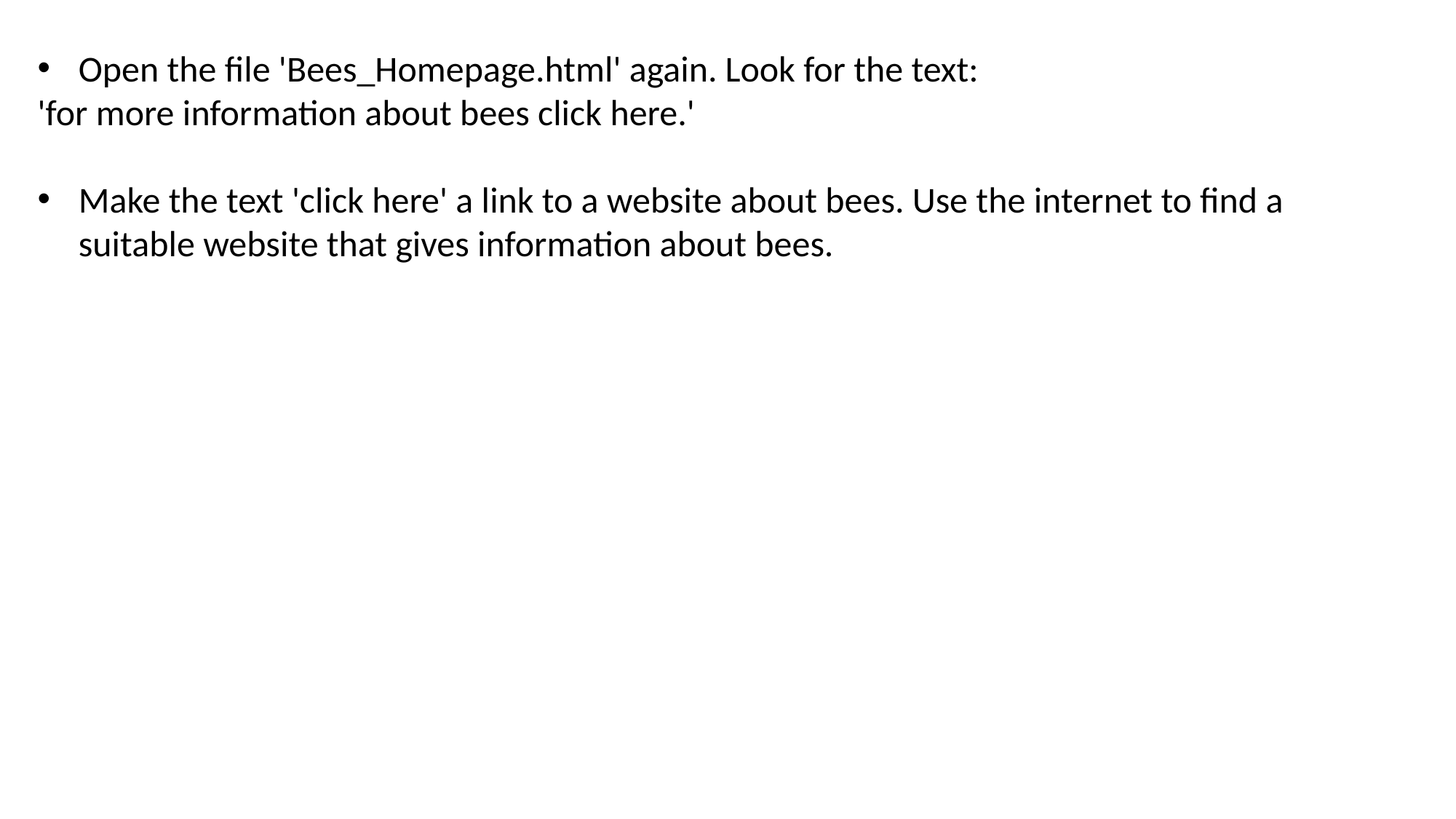

Open the file 'Bees_Homepage.html' again. Look for the text:
'for more information about bees click here.'

Make the text 'click here' a link to a website about bees. Use the internet to find a suitable website that gives information about bees.